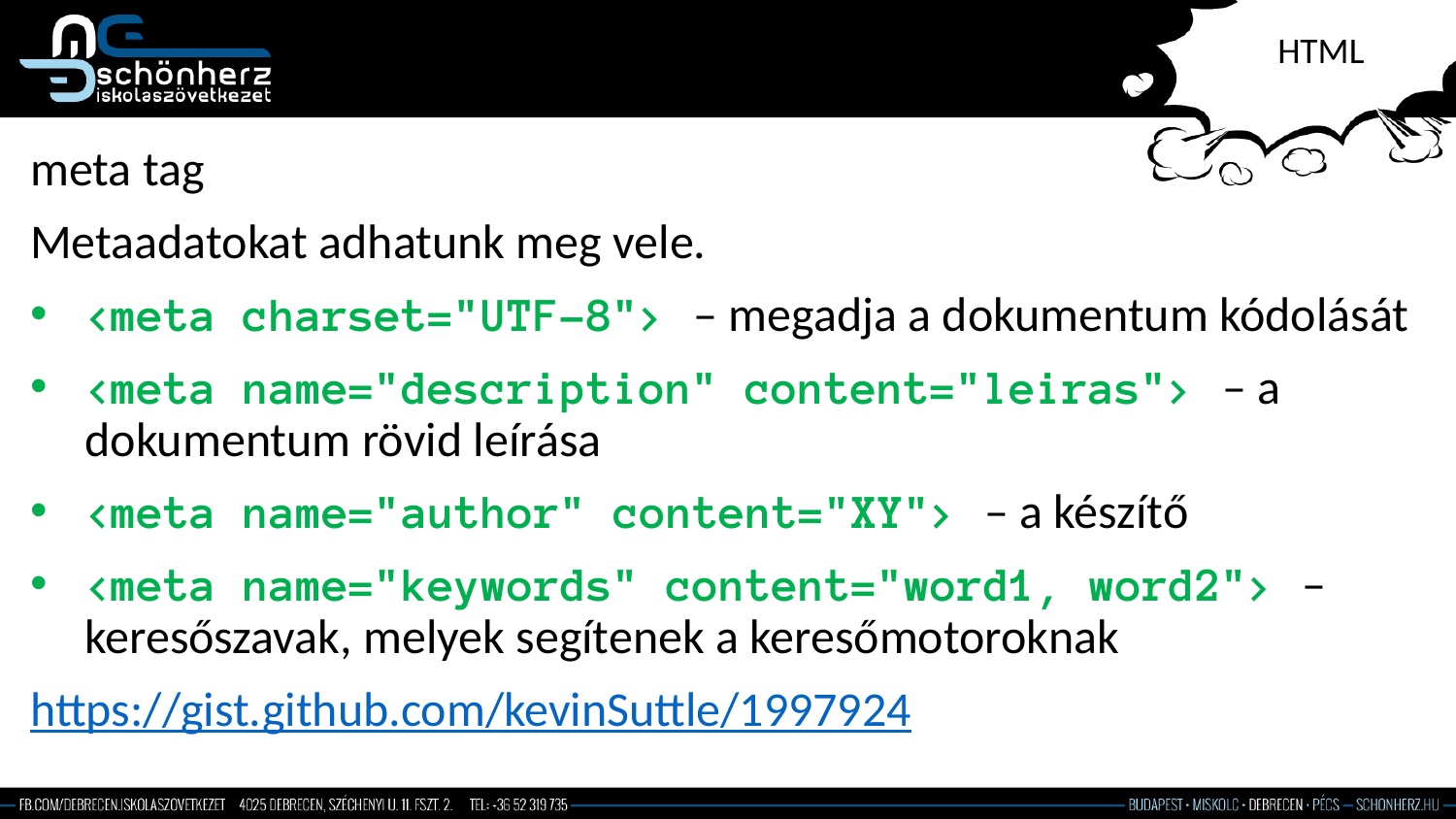

# HTML
meta tag
Metaadatokat adhatunk meg vele.
<meta charset="UTF-8"> – megadja a dokumentum kódolását
<meta name="description" content="leiras"> – a dokumentum rövid leírása
<meta name="author" content="XY"> – a készítő
<meta name="keywords" content="word1, word2"> – keresőszavak, melyek segítenek a keresőmotoroknak
https://gist.github.com/kevinSuttle/1997924